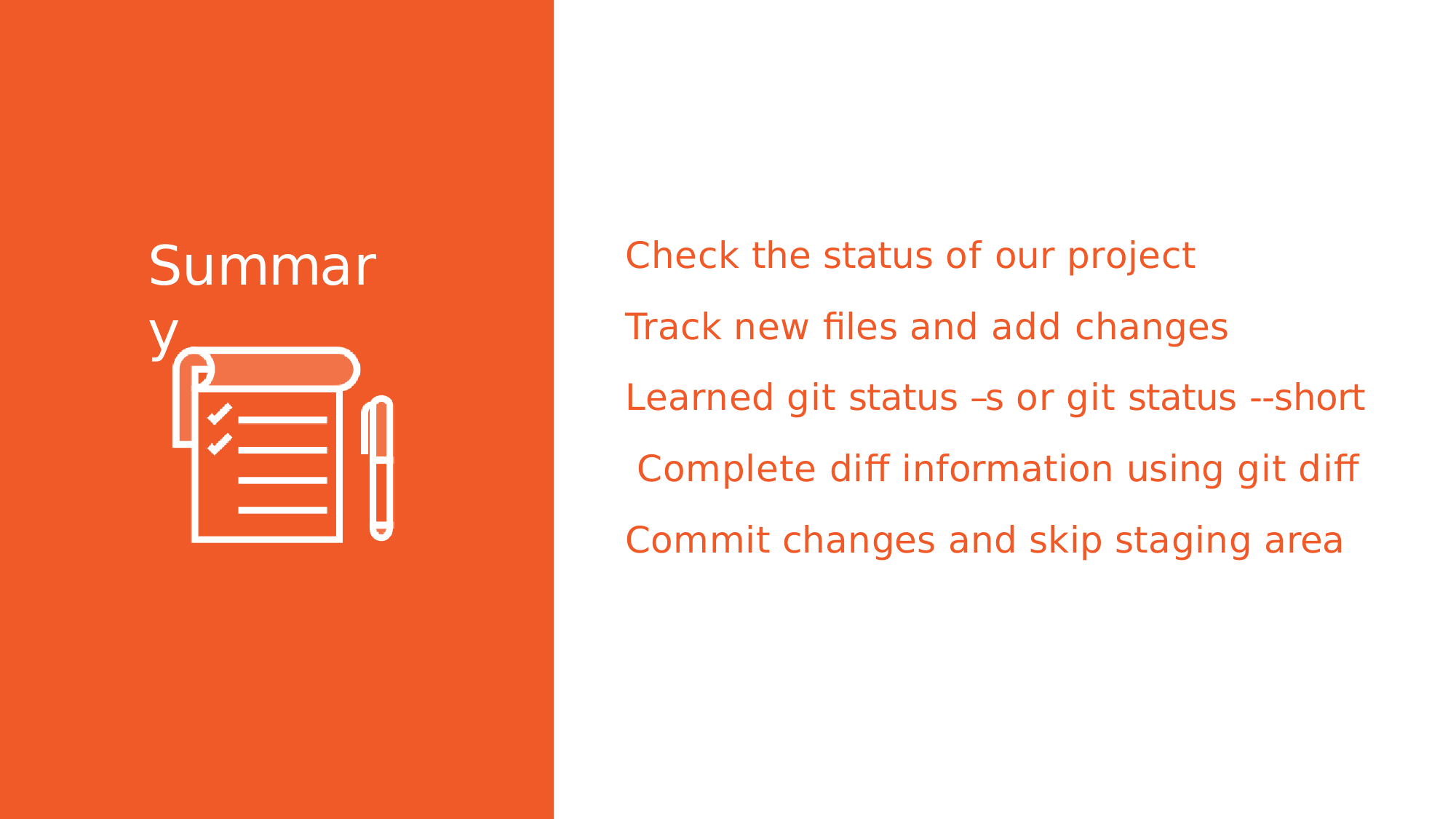

Summary
# Check the status of our project
Track new files and add changes  Learned git status –s or git status --short  Complete diff information using git diff  Commit changes and skip staging area
16